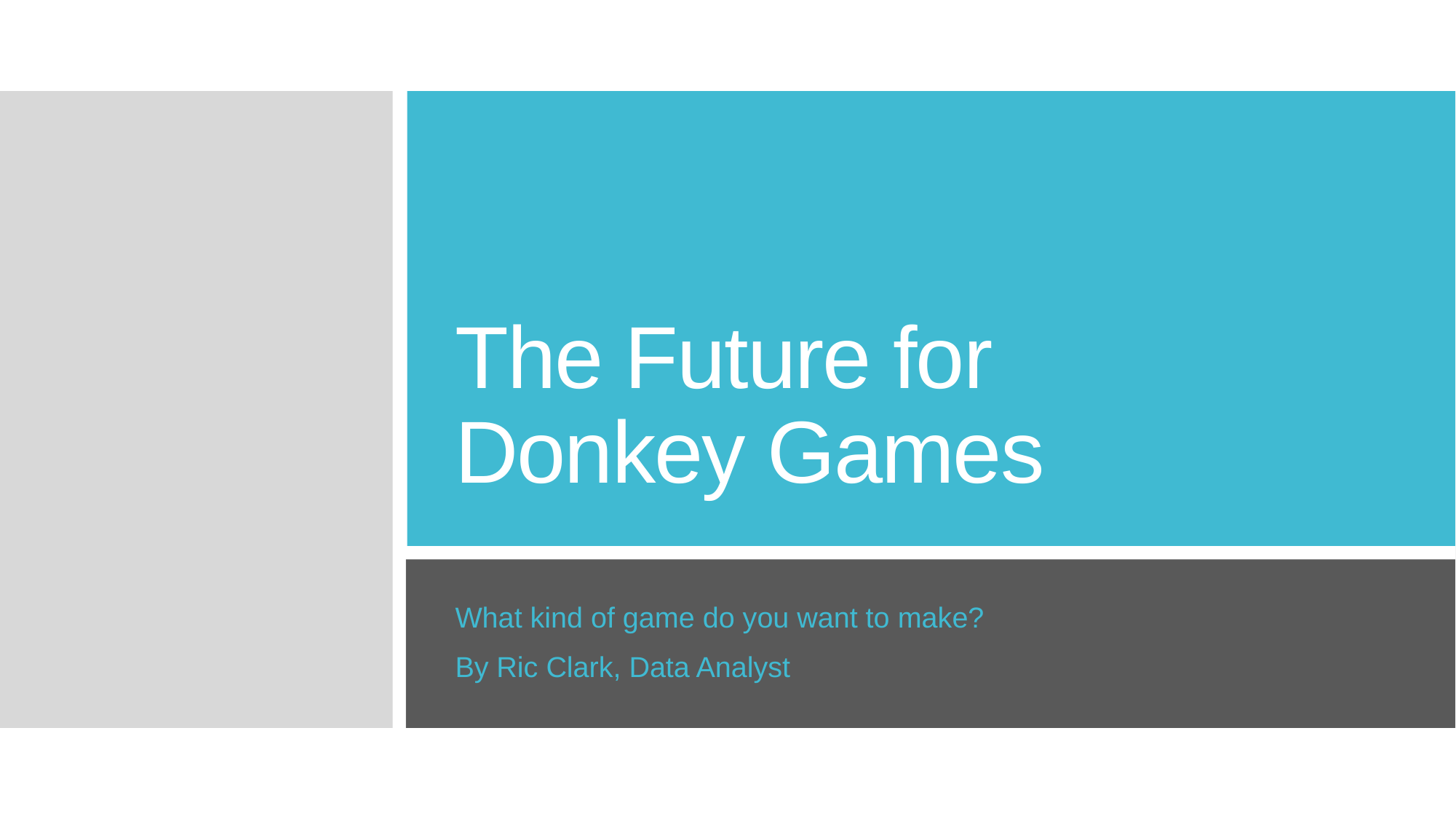

# The Future for Donkey Games

What kind of game do you want to make?
By Ric Clark, Data Analyst